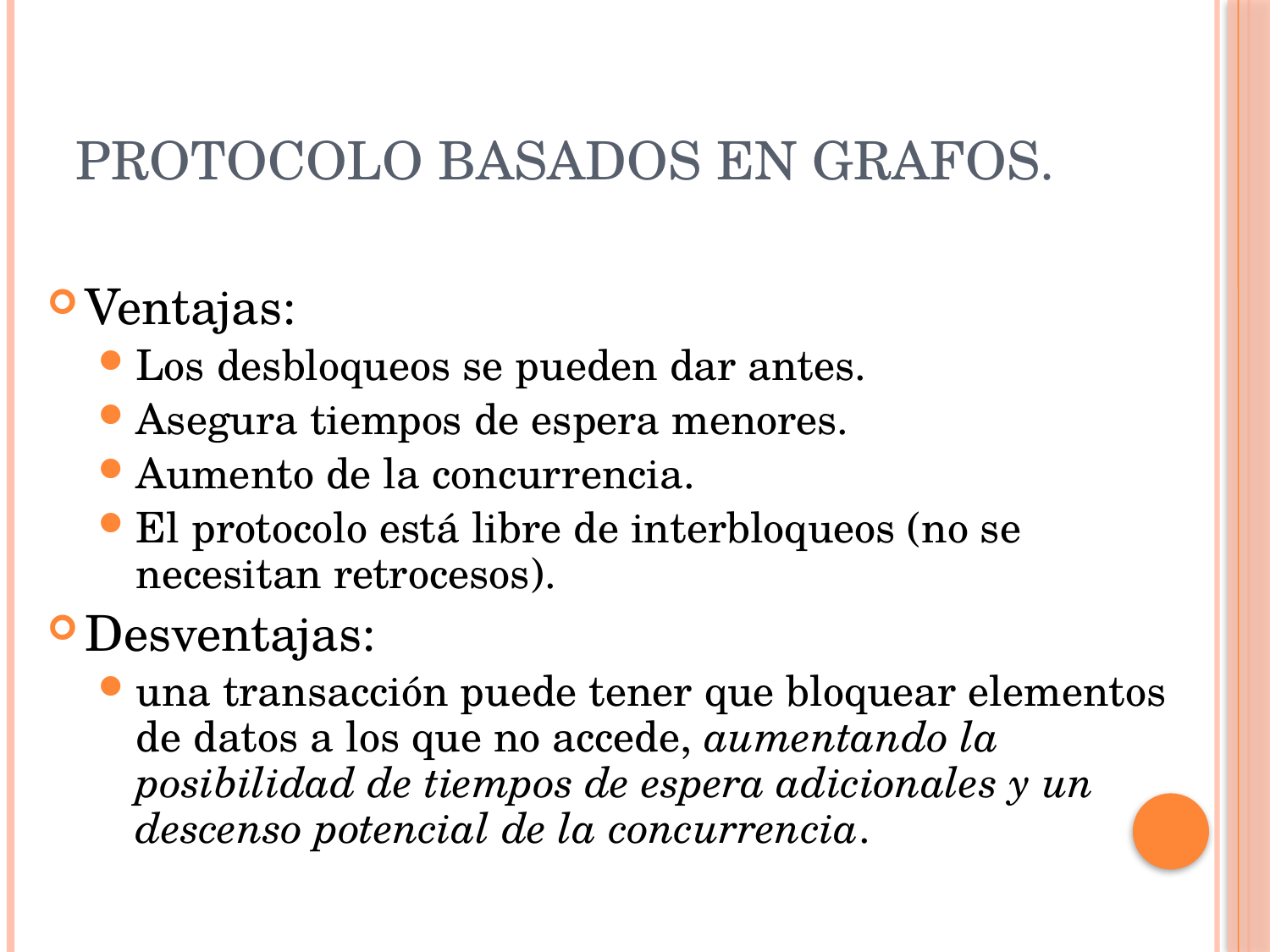

# Protocolo basados en grafos.

Ventajas:
Los desbloqueos se pueden dar antes.
Asegura tiempos de espera menores.
Aumento de la concurrencia.
El protocolo está libre de interbloqueos (no se necesitan retrocesos).
Desventajas:
una transacción puede tener que bloquear elementos de datos a los que no accede, aumentando la posibilidad de tiempos de espera adicionales y un descenso potencial de la concurrencia.
69